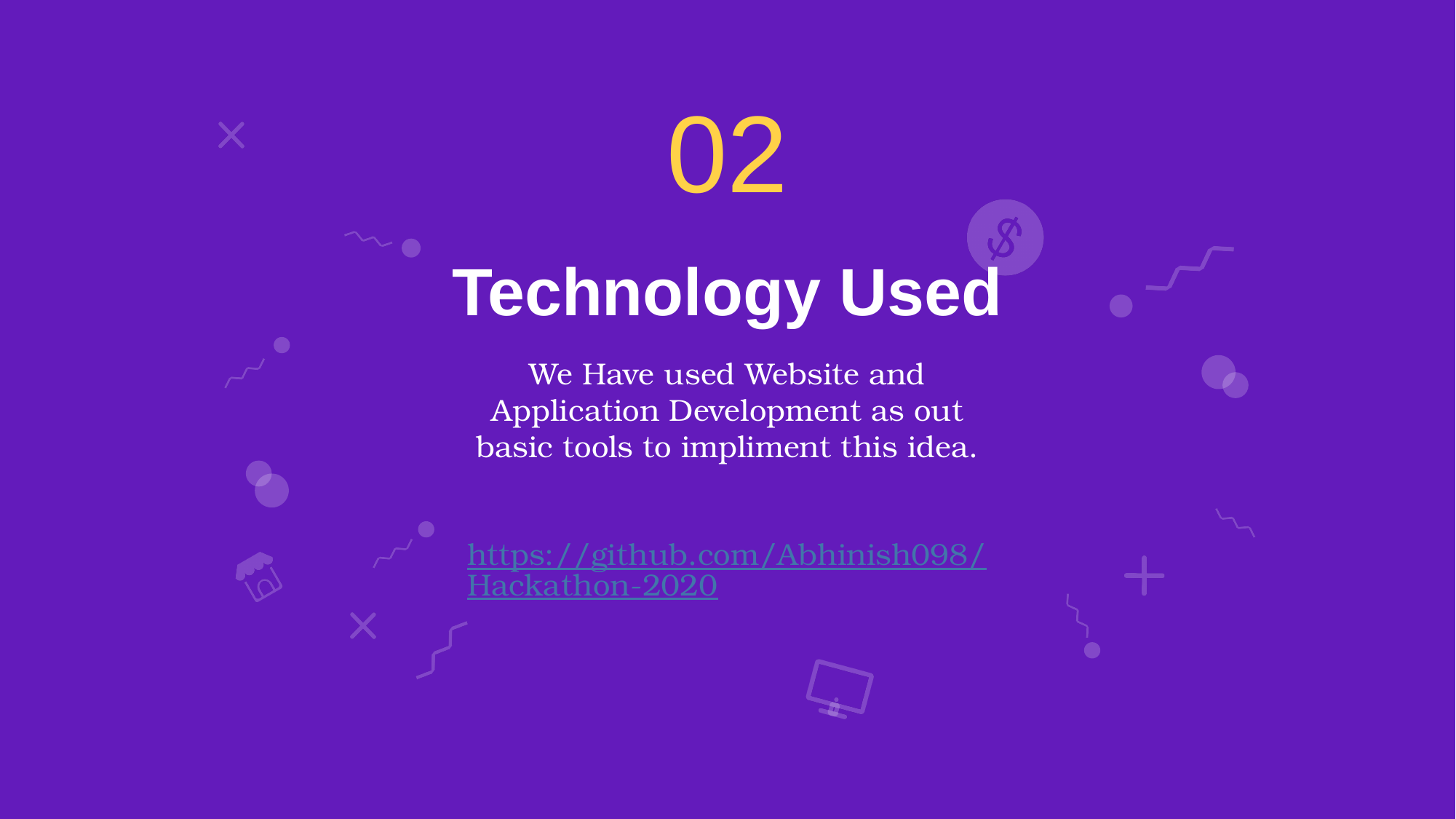

02
Technology Used
We Have used Website and Application Development as out basic tools to impliment this idea.
https://github.com/Abhinish098/Hackathon-2020